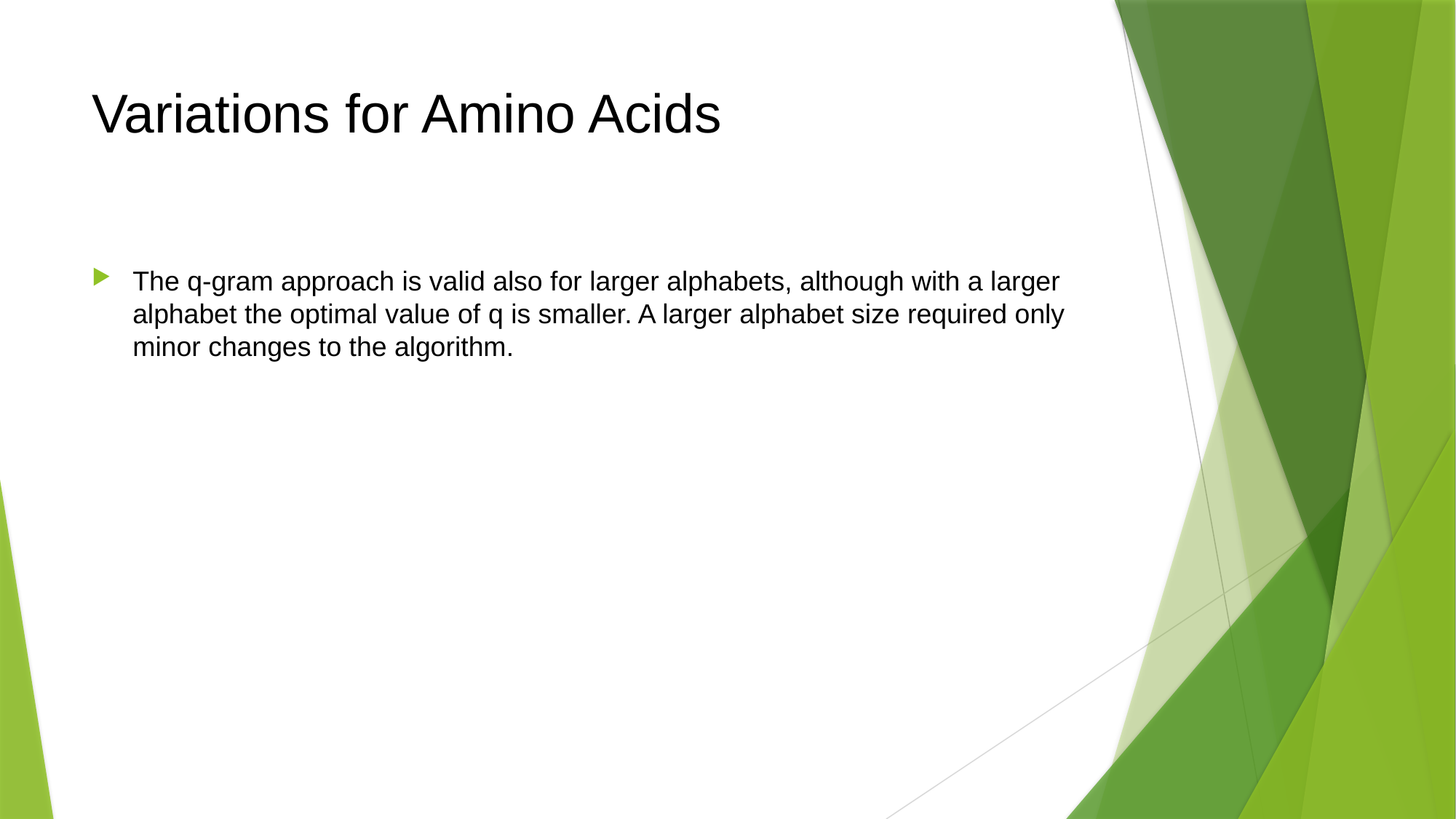

# Variations for Amino Acids
The q-gram approach is valid also for larger alphabets, although with a larger alphabet the optimal value of q is smaller. A larger alphabet size required only minor changes to the algorithm.